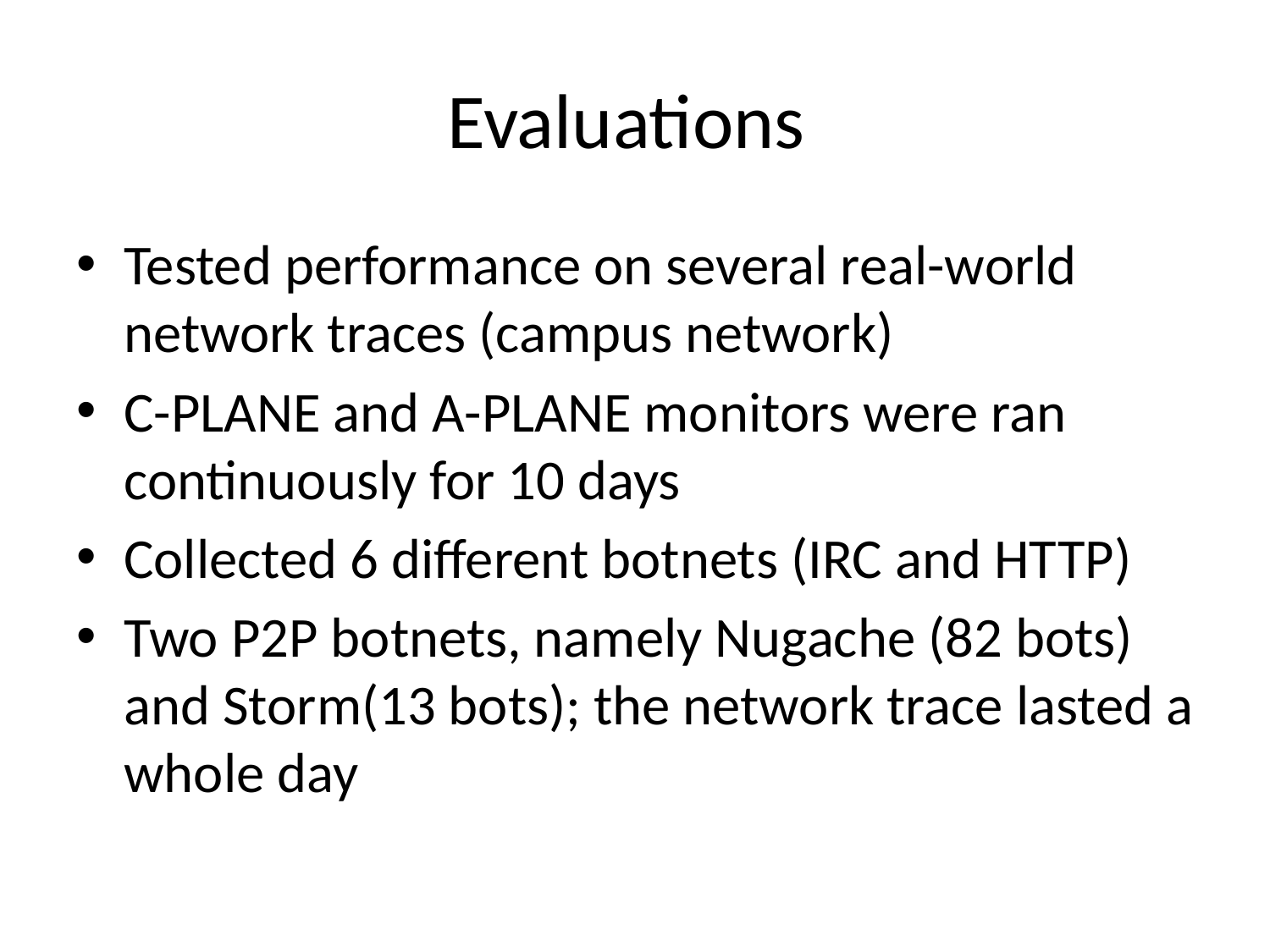

# Evaluations
Tested performance on several real-world network traces (campus network)
C-PLANE and A-PLANE monitors were ran continuously for 10 days
Collected 6 different botnets (IRC and HTTP)
Two P2P botnets, namely Nugache (82 bots) and Storm(13 bots); the network trace lasted a whole day